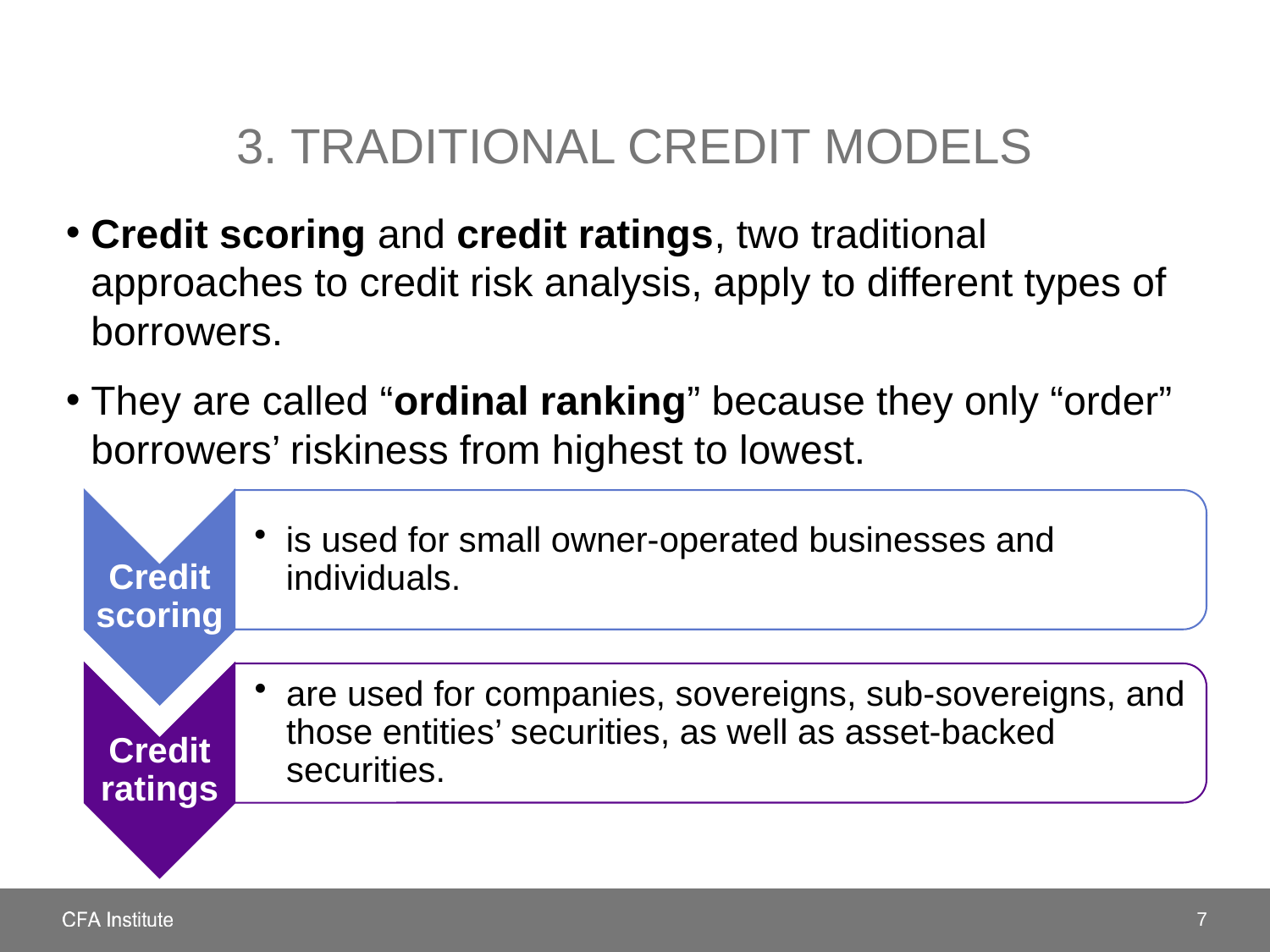

# 3. TRADITIONAL CREDIT MODELS
Credit scoring and credit ratings, two traditional approaches to credit risk analysis, apply to different types of borrowers.
They are called “ordinal ranking” because they only “order” borrowers’ riskiness from highest to lowest.
Credit scoring
is used for small owner-operated businesses and individuals.
Credit ratings
are used for companies, sovereigns, sub-sovereigns, and those entities’ securities, as well as asset-backed securities.
7